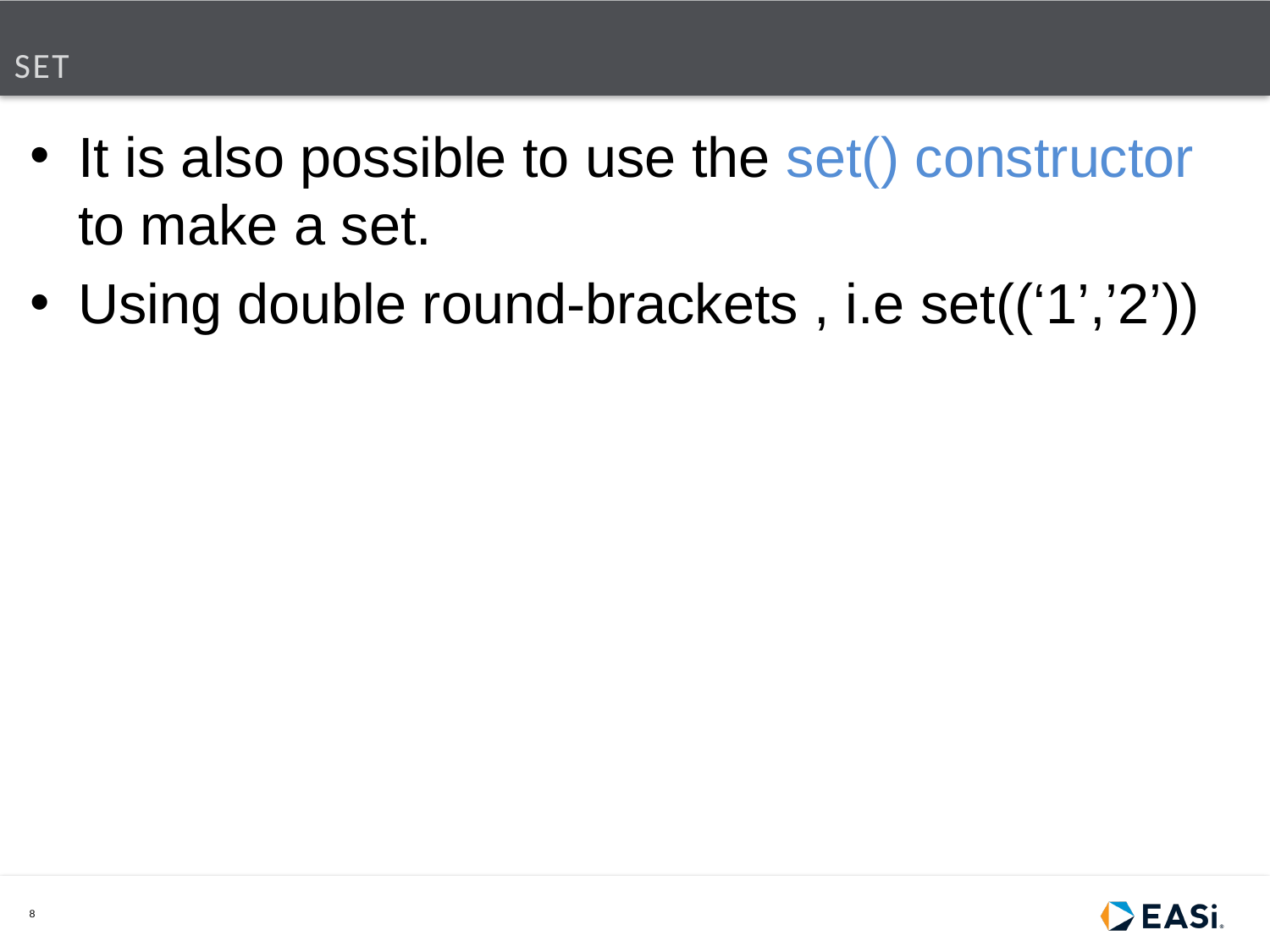

# Set
It is also possible to use the set() constructor to make a set.
Using double round-brackets , i.e set((‘1’,’2’))

8